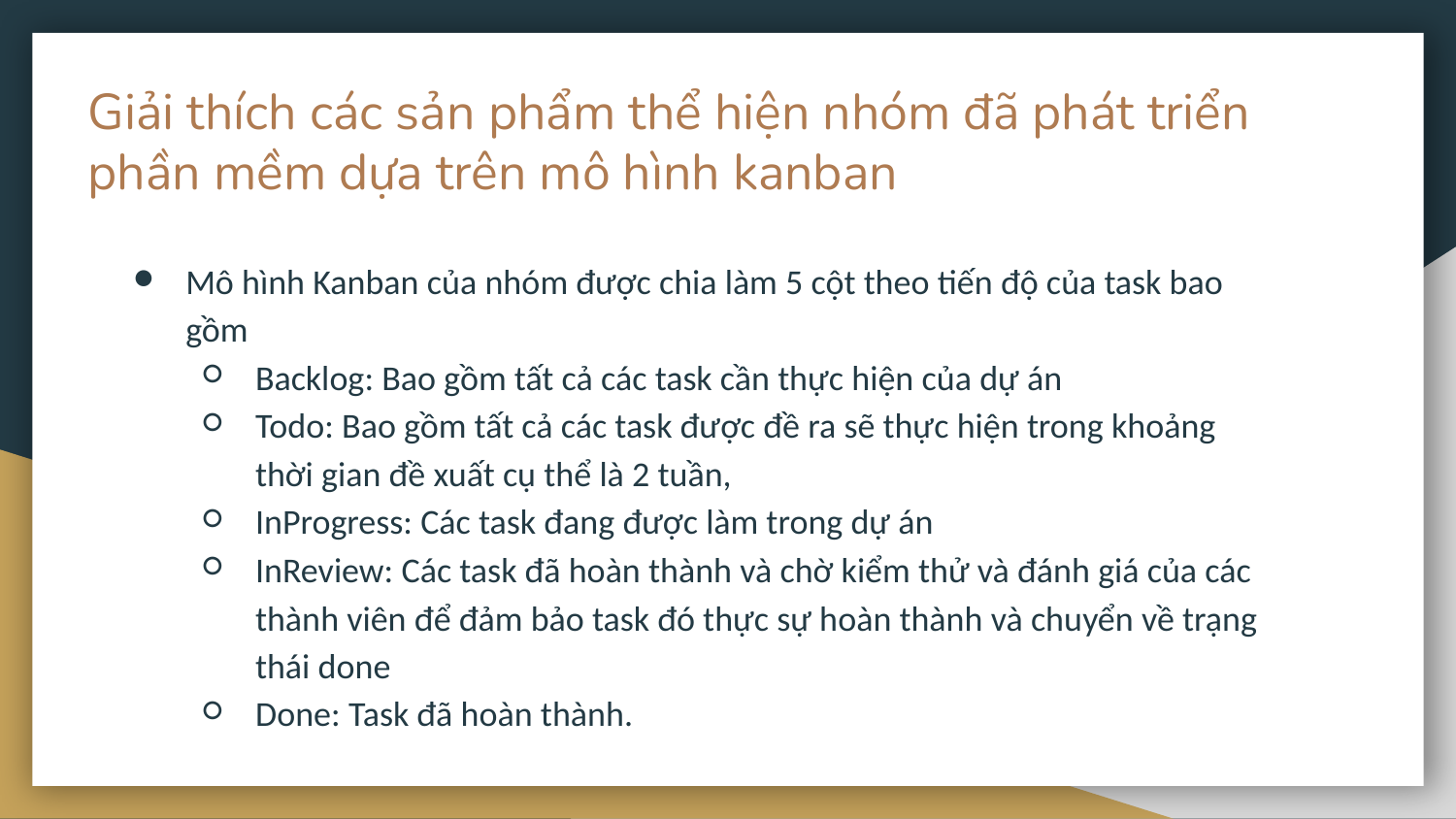

# Giải thích các sản phẩm thể hiện nhóm đã phát triển phần mềm dựa trên mô hình kanban
Mô hình Kanban của nhóm được chia làm 5 cột theo tiến độ của task bao gồm
Backlog: Bao gồm tất cả các task cần thực hiện của dự án
Todo: Bao gồm tất cả các task được đề ra sẽ thực hiện trong khoảng thời gian đề xuất cụ thể là 2 tuần,
InProgress: Các task đang được làm trong dự án
InReview: Các task đã hoàn thành và chờ kiểm thử và đánh giá của các thành viên để đảm bảo task đó thực sự hoàn thành và chuyển về trạng thái done
Done: Task đã hoàn thành.